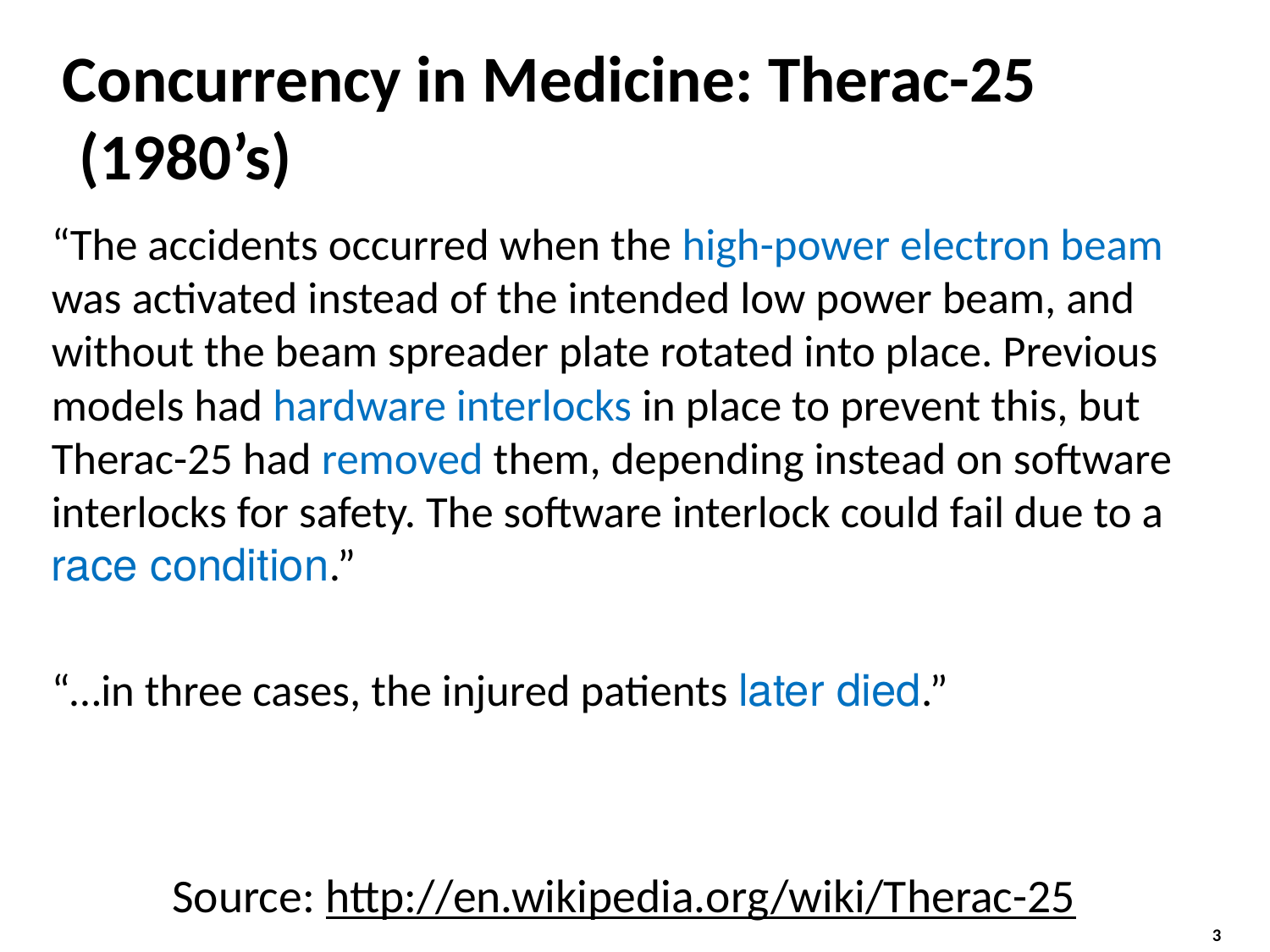

# Concurrency in Medicine: Therac-25 (1980’s)
“The accidents occurred when the high-power electron beam was activated instead of the intended low power beam, and without the beam spreader plate rotated into place. Previous models had hardware interlocks in place to prevent this, but Therac-25 had removed them, depending instead on software interlocks for safety. The software interlock could fail due to a race condition.”

“…in three cases, the injured patients later died.”
Source: http://en.wikipedia.org/wiki/Therac-25